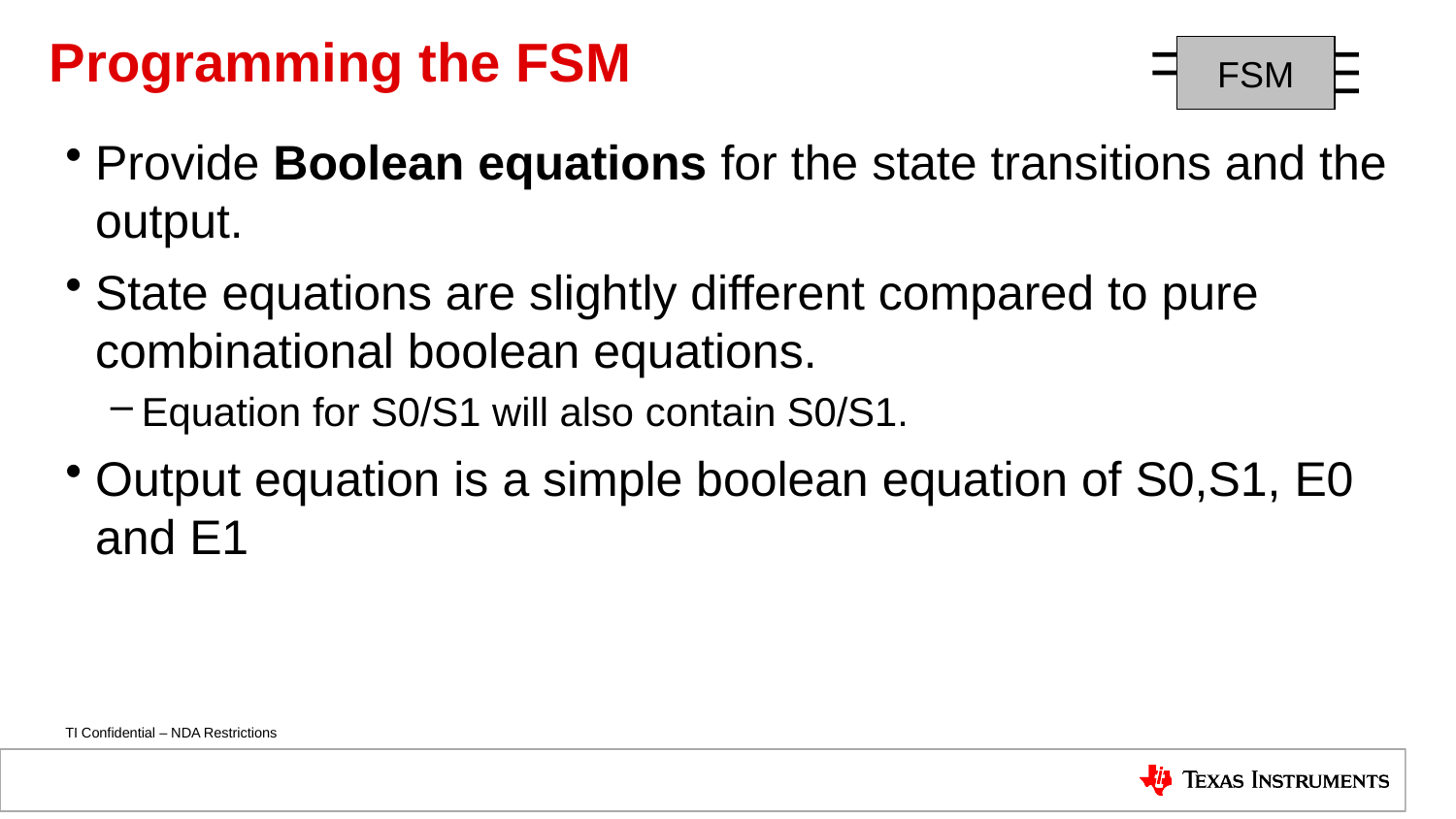

# Programming the FSM
FSM

Provide Boolean equations for the state transitions and the output.
State equations are slightly different compared to pure combinational boolean equations.
Equation for S0/S1 will also contain S0/S1.
Output equation is a simple boolean equation of S0,S1, E0 and E1